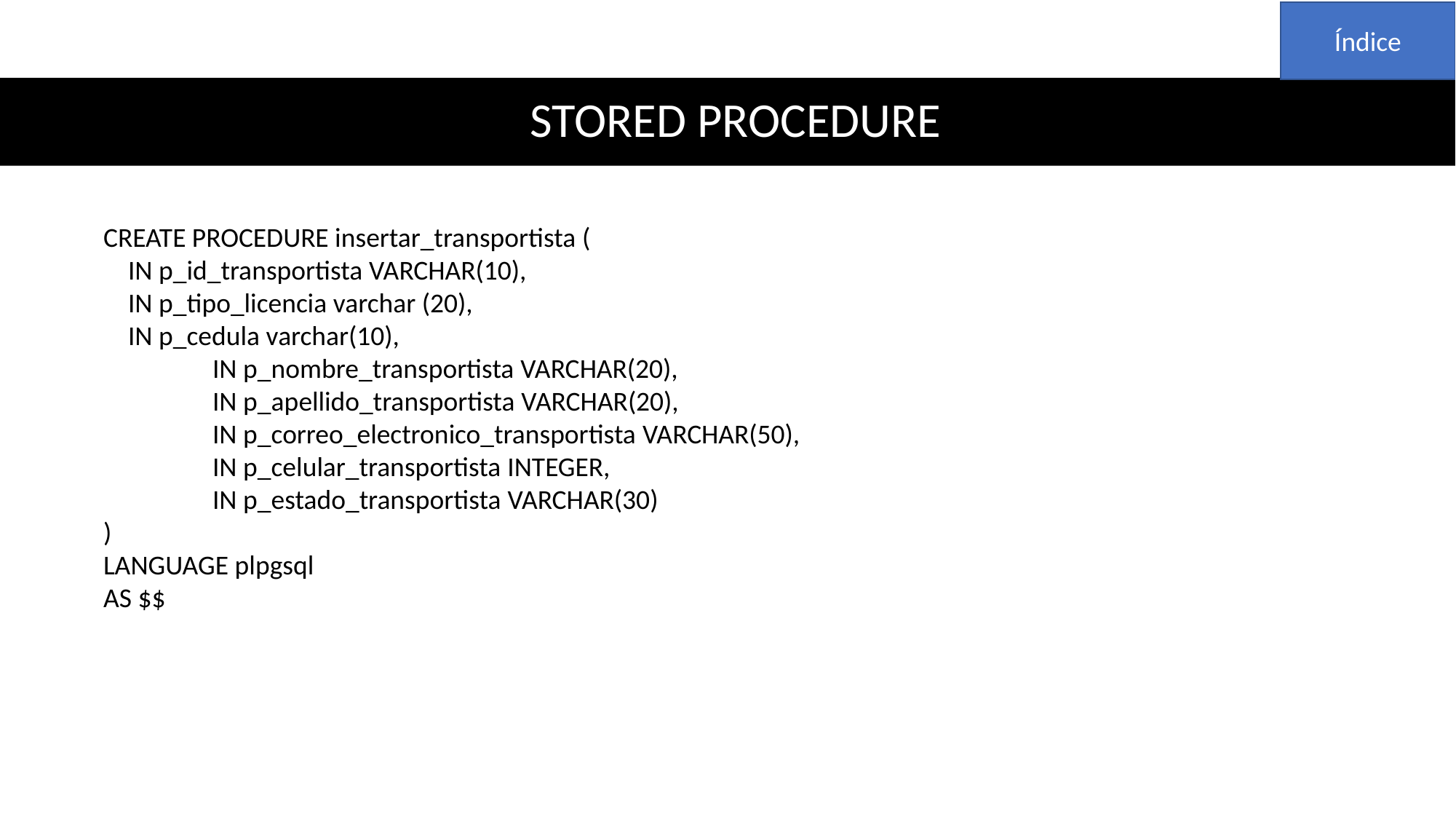

Índice
# STORED PROCEDURE

CREATE PROCEDURE insertar_transportista (
    IN p_id_transportista VARCHAR(10),
    IN p_tipo_licencia varchar (20),
    IN p_cedula varchar(10),
	IN p_nombre_transportista VARCHAR(20),
	IN p_apellido_transportista VARCHAR(20),
	IN p_correo_electronico_transportista VARCHAR(50),
	IN p_celular_transportista INTEGER,
	IN p_estado_transportista VARCHAR(30)
)
LANGUAGE plpgsql
AS $$